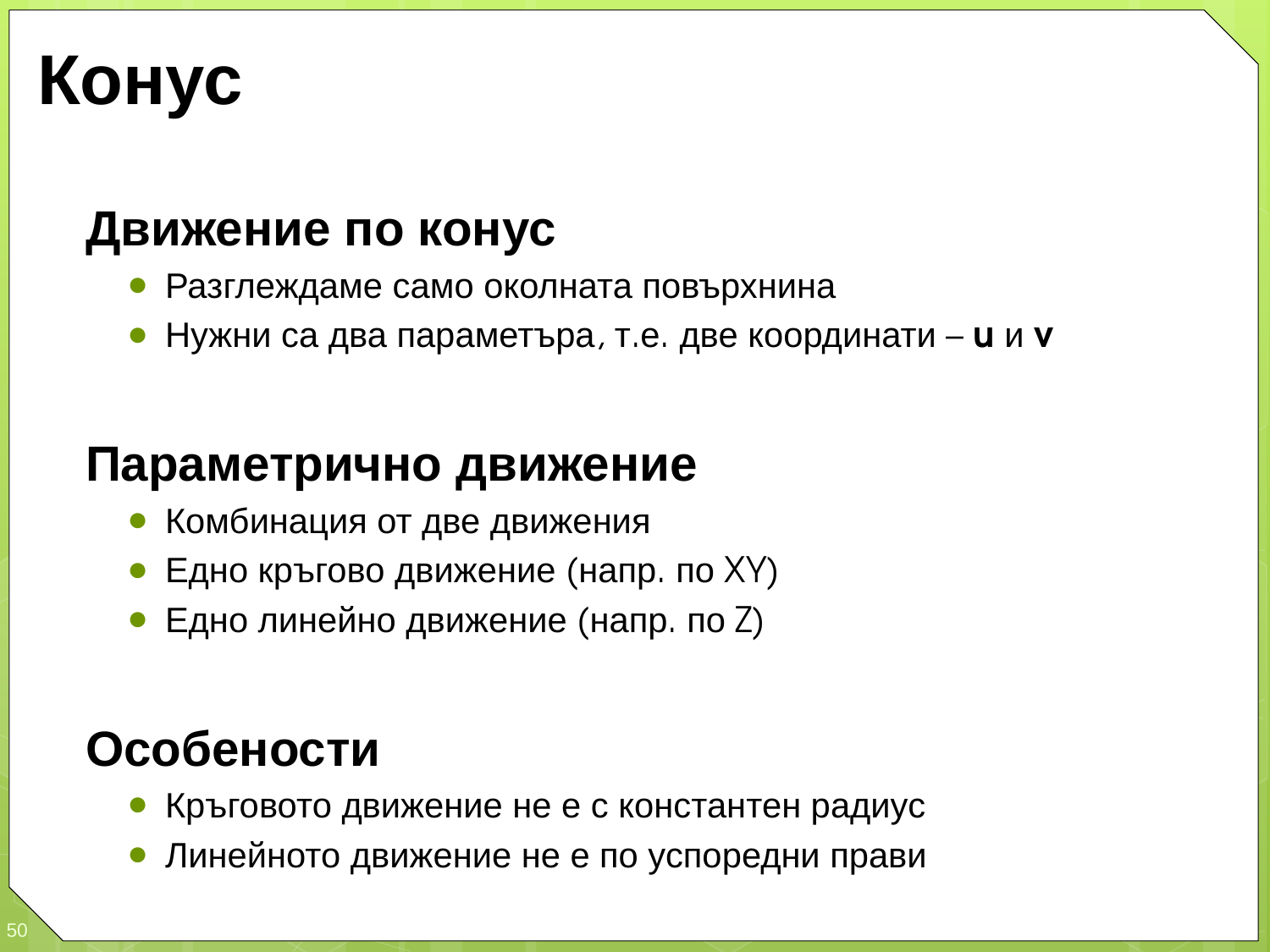

# Конус
Движение по конус
Разглеждаме само околната повърхнина
Нужни са два параметъра, т.е. две координати – u и v

Параметрично движение
Комбинация от две движения
Едно кръгово движение (напр. по XY)
Едно линейно движение (напр. по Z)

Особености
Кръговото движение не е с константен радиус
Линейното движение не е по успоредни прави